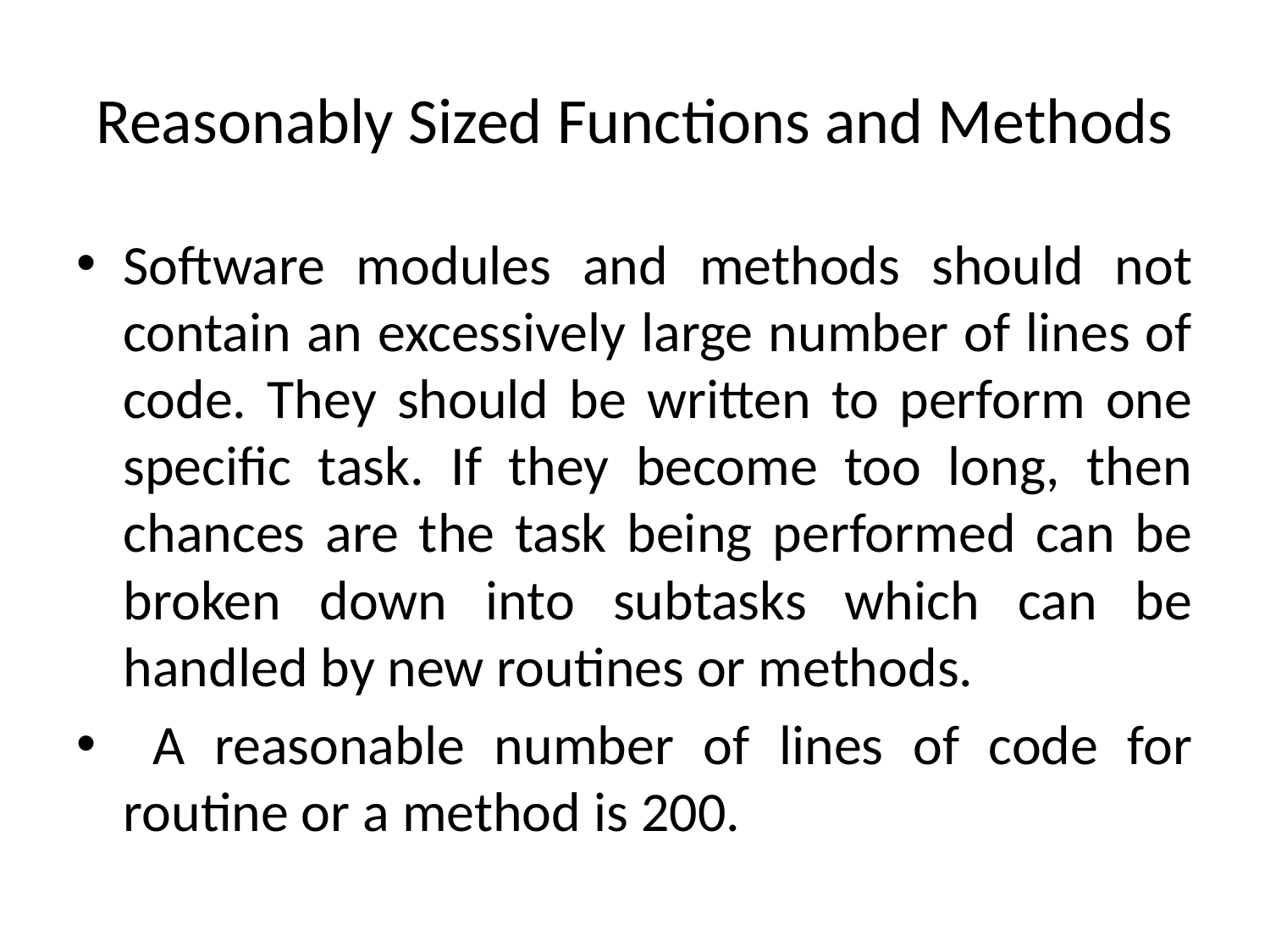

# Reasonably Sized Functions and Methods
Software modules and methods should not contain an excessively large number of lines of code. They should be written to perform one specific task. If they become too long, then chances are the task being performed can be broken down into subtasks which can be handled by new routines or methods.
 A reasonable number of lines of code for routine or a method is 200.